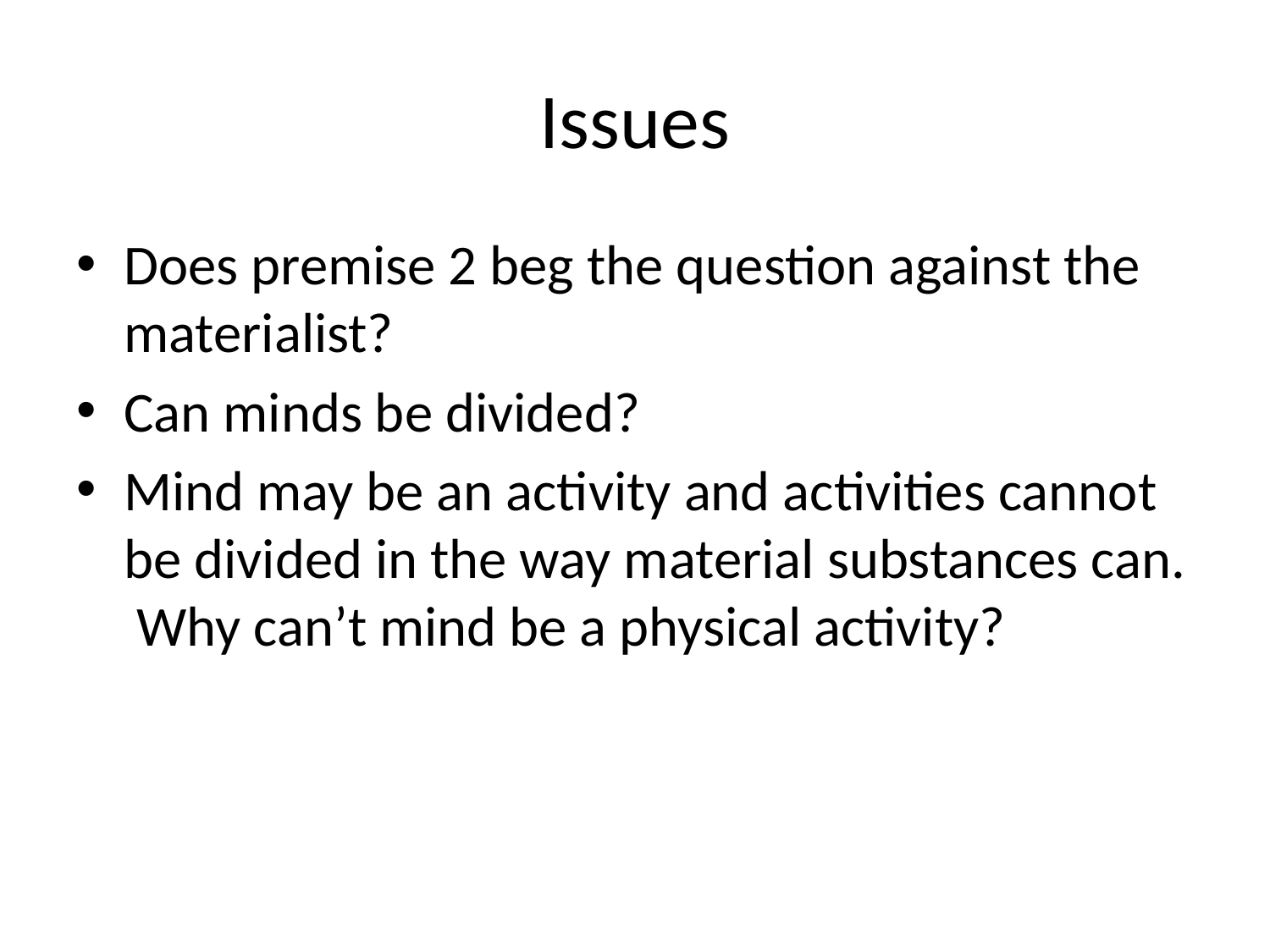

# Issues
Does premise 2 beg the question against the materialist?
Can minds be divided?
Mind may be an activity and activities cannot be divided in the way material substances can.  Why can’t mind be a physical activity?